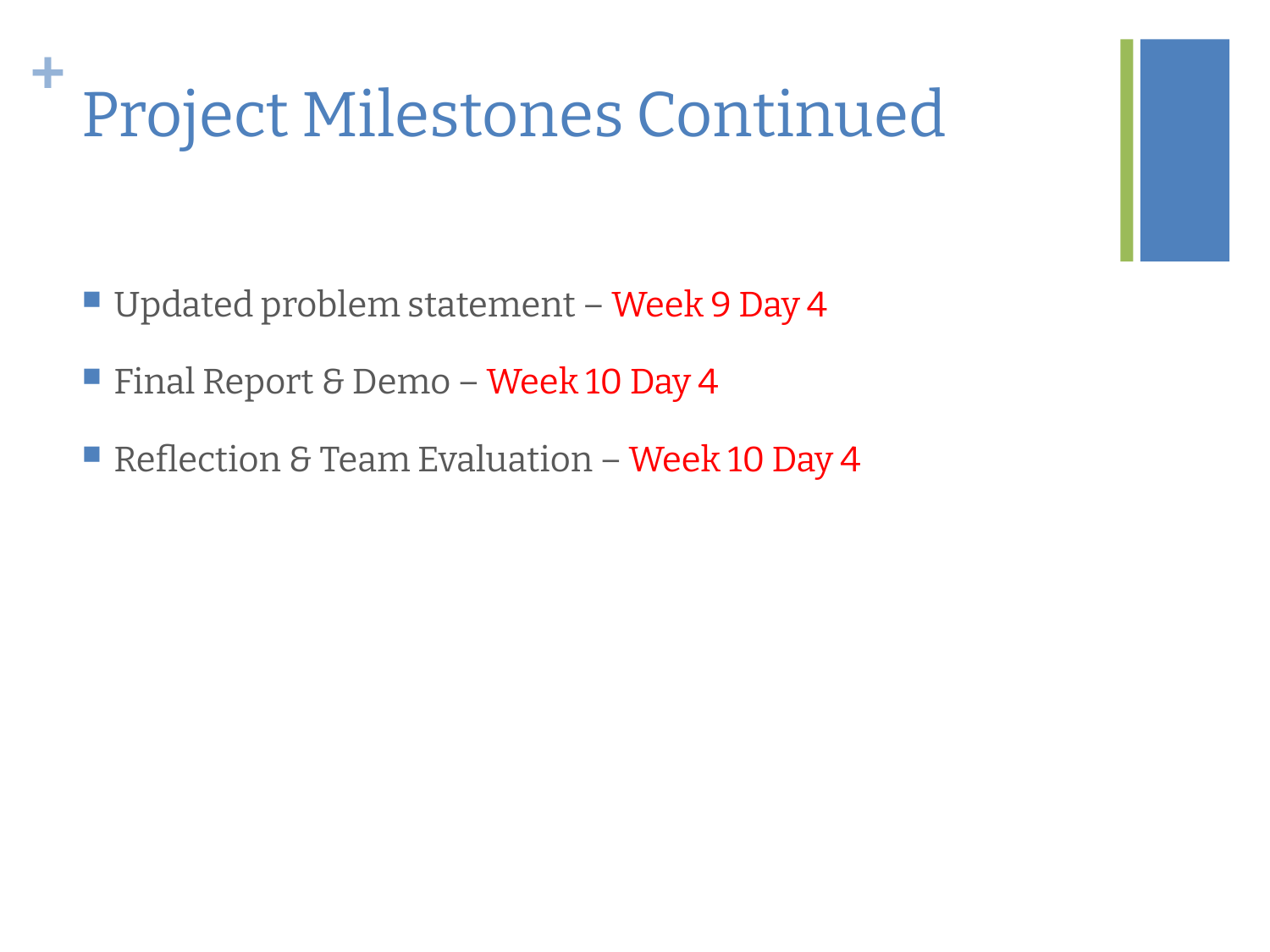

# Project Milestones Continued
Updated problem statement – Week 9 Day 4
Final Report & Demo – Week 10 Day 4
Reflection & Team Evaluation – Week 10 Day 4